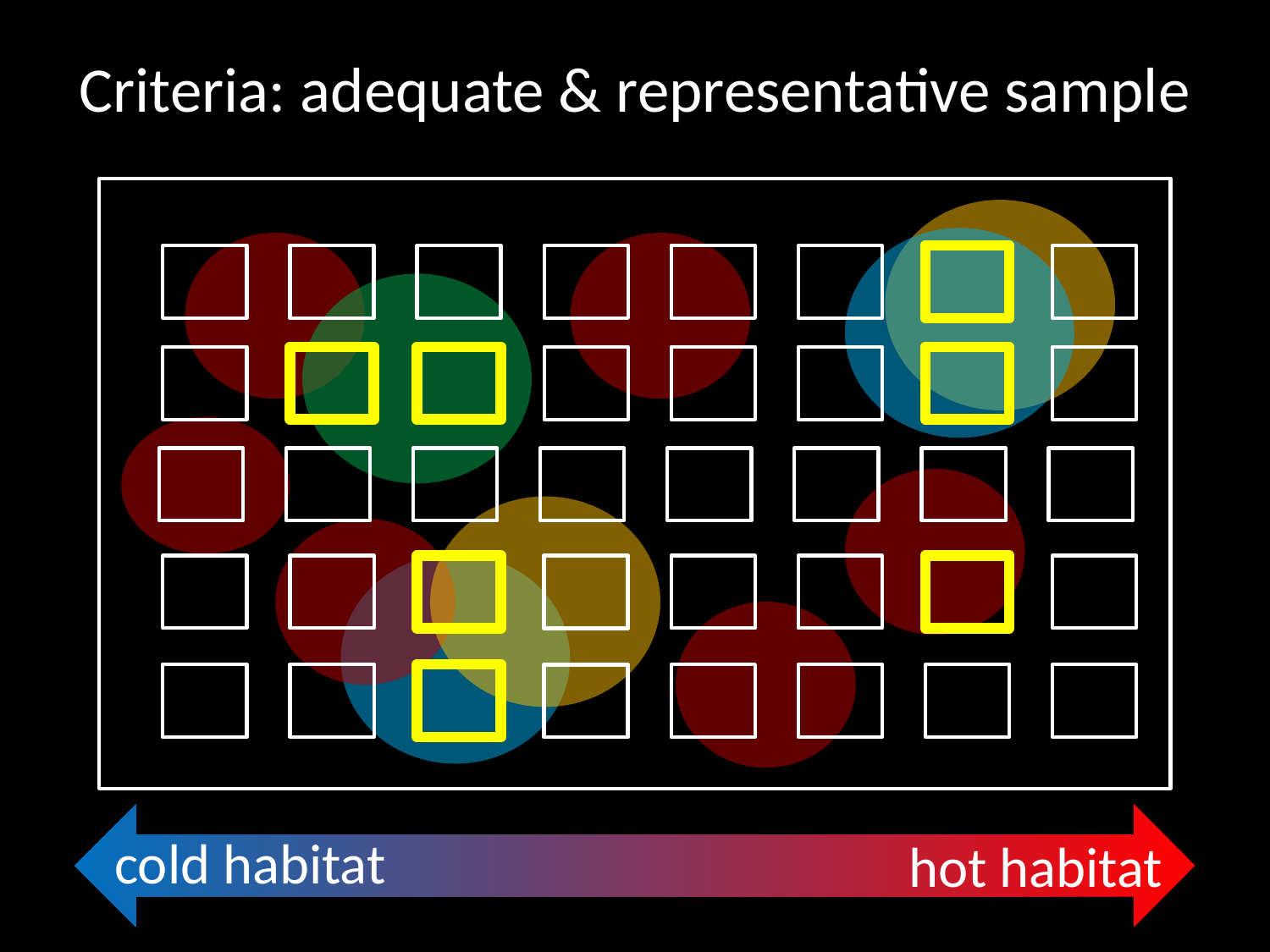

# Criteria: adequate & representative sample

cold habitat
hot habitat